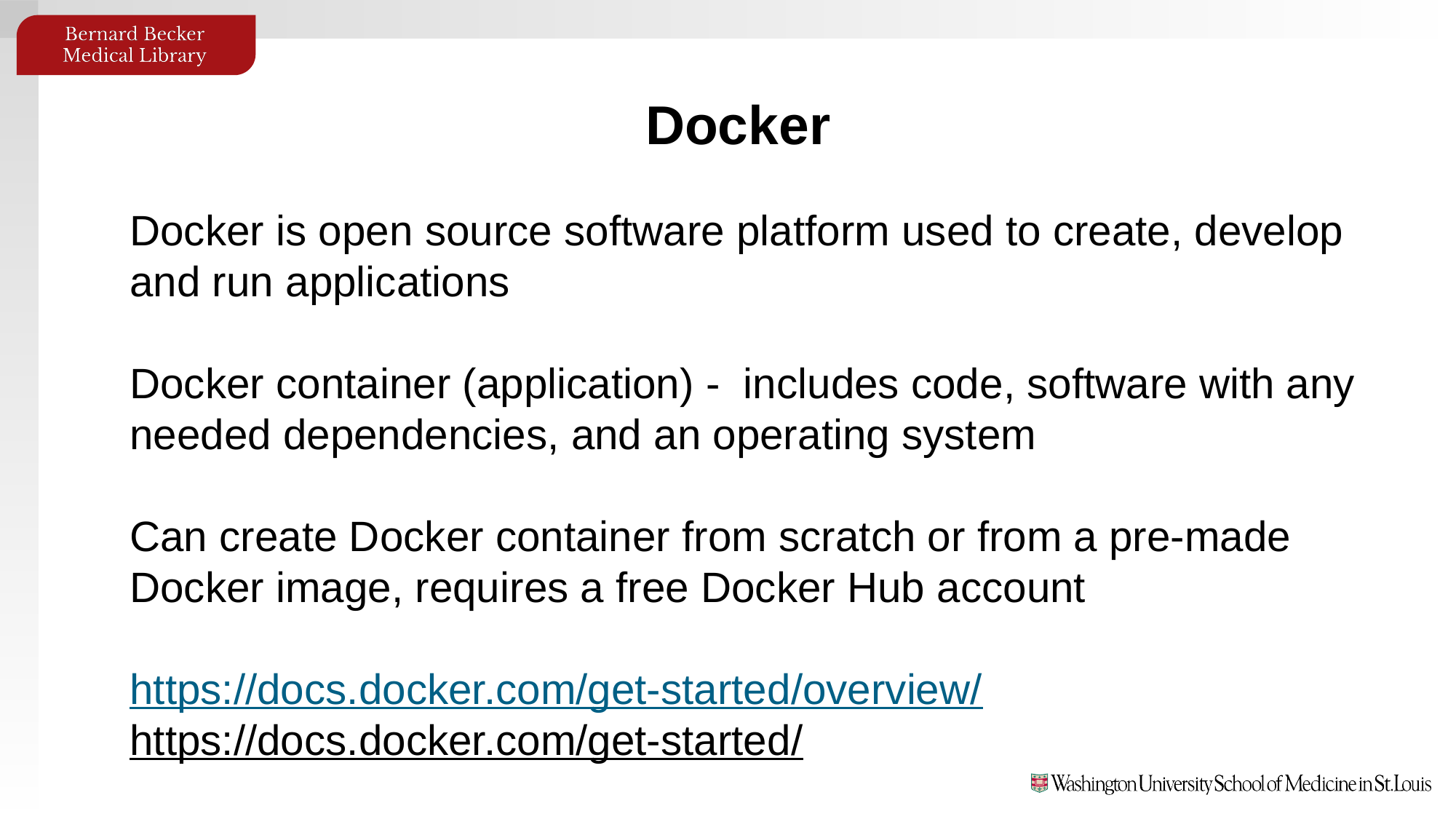

Docker
Docker is open source software platform used to create, develop and run applications

Docker container (application) -  includes code, software with any needed dependencies, and an operating system

Can create Docker container from scratch or from a pre-made Docker image, requires a free Docker Hub account

https://docs.docker.com/get-started/overview/
https://docs.docker.com/get-started/